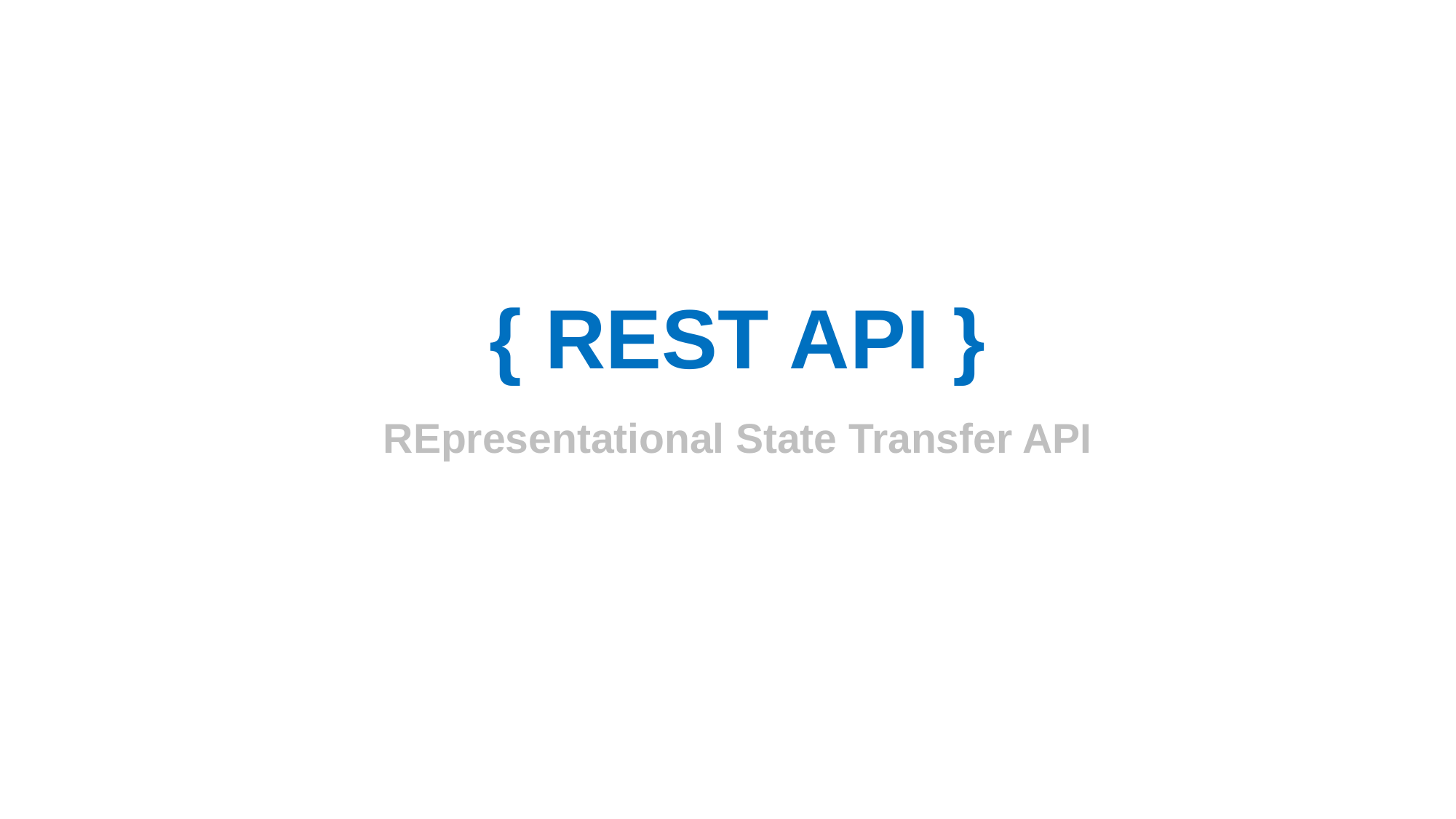

{ REST API }

REpresentational State Transfer API